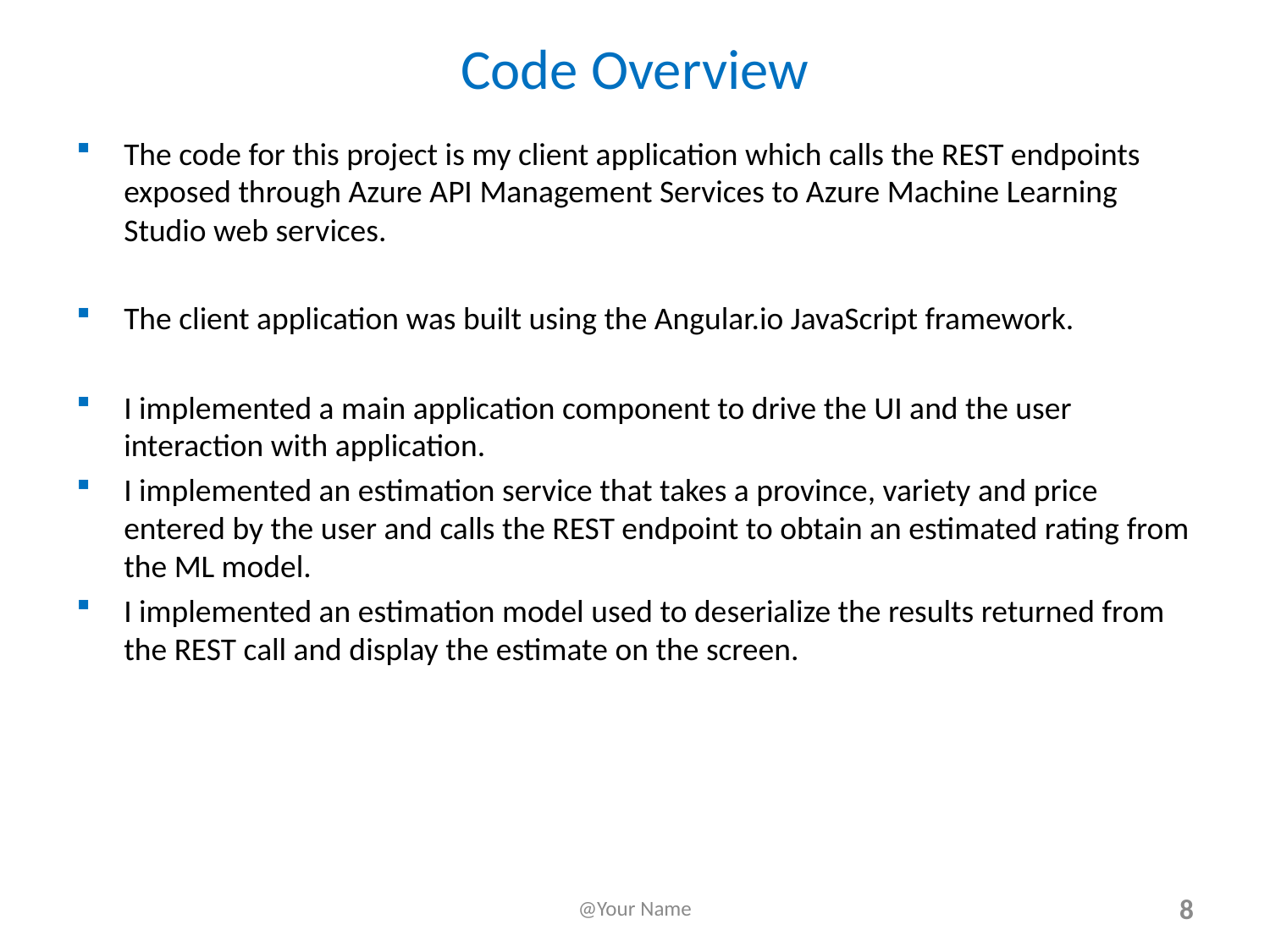

# Code Overview
The code for this project is my client application which calls the REST endpoints exposed through Azure API Management Services to Azure Machine Learning Studio web services.

The client application was built using the Angular.io JavaScript framework.

I implemented a main application component to drive the UI and the user interaction with application.
I implemented an estimation service that takes a province, variety and price entered by the user and calls the REST endpoint to obtain an estimated rating from the ML model.
I implemented an estimation model used to deserialize the results returned from the REST call and display the estimate on the screen.
@Your Name
8